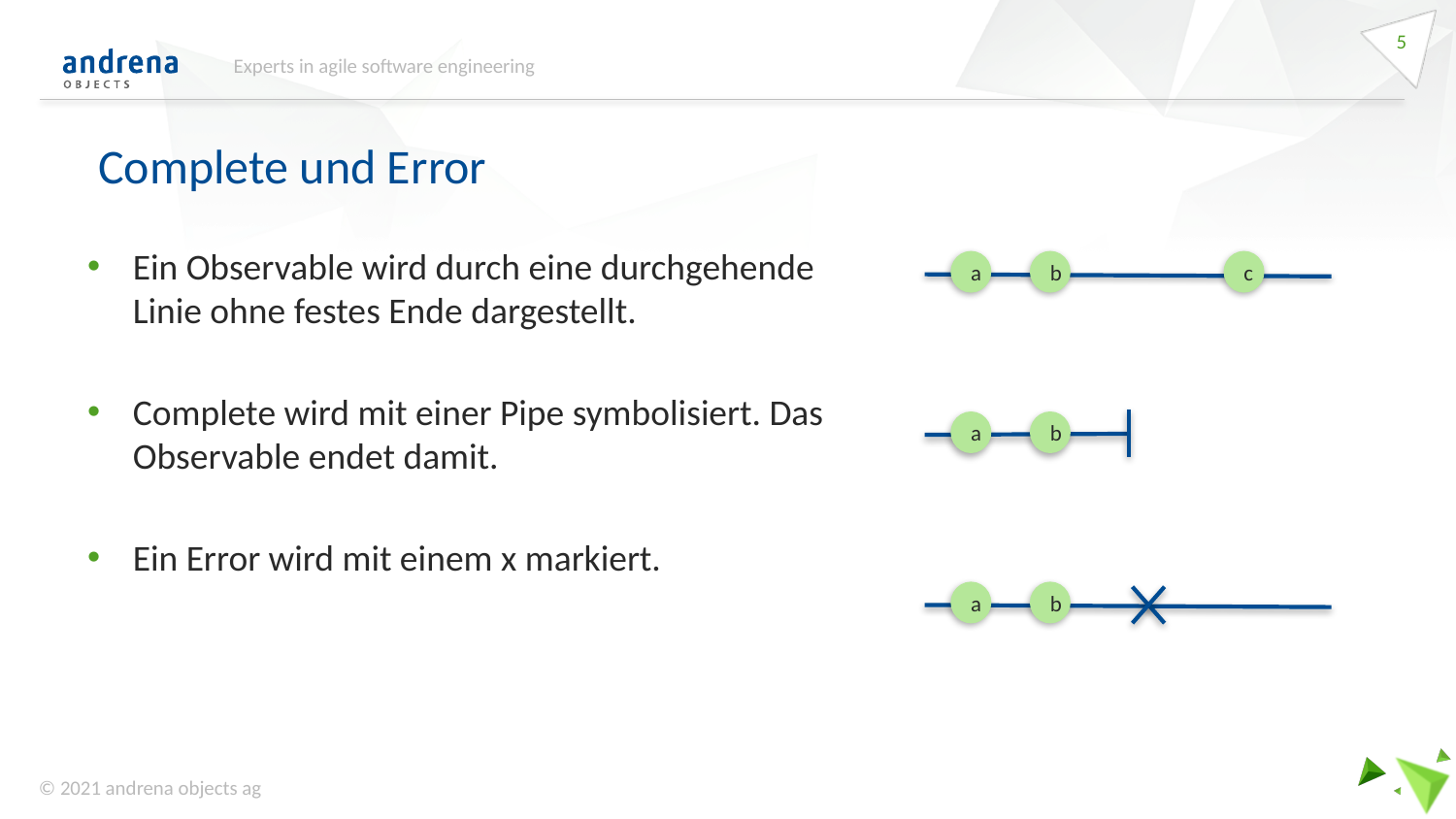

5
Experts in agile software engineering
# Complete und Error
Ein Observable wird durch eine durchgehende Linie ohne festes Ende dargestellt.

Complete wird mit einer Pipe symbolisiert. Das Observable endet damit.

Ein Error wird mit einem x markiert.
a
b
c
a
b
a
b